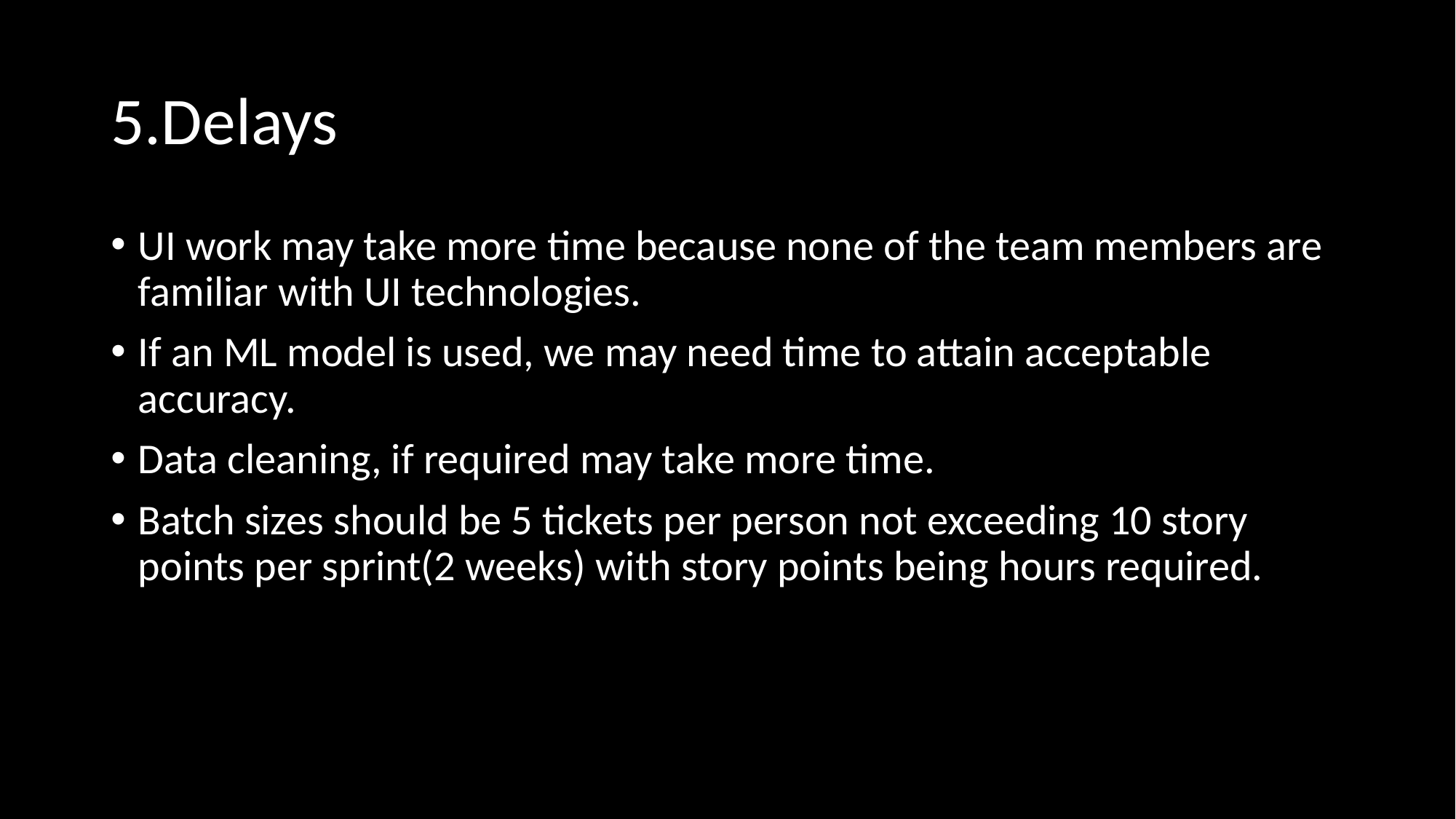

# 5.Delays
UI work may take more time because none of the team members are familiar with UI technologies.
If an ML model is used, we may need time to attain acceptable accuracy.
Data cleaning, if required may take more time.
Batch sizes should be 5 tickets per person not exceeding 10 story points per sprint(2 weeks) with story points being hours required.